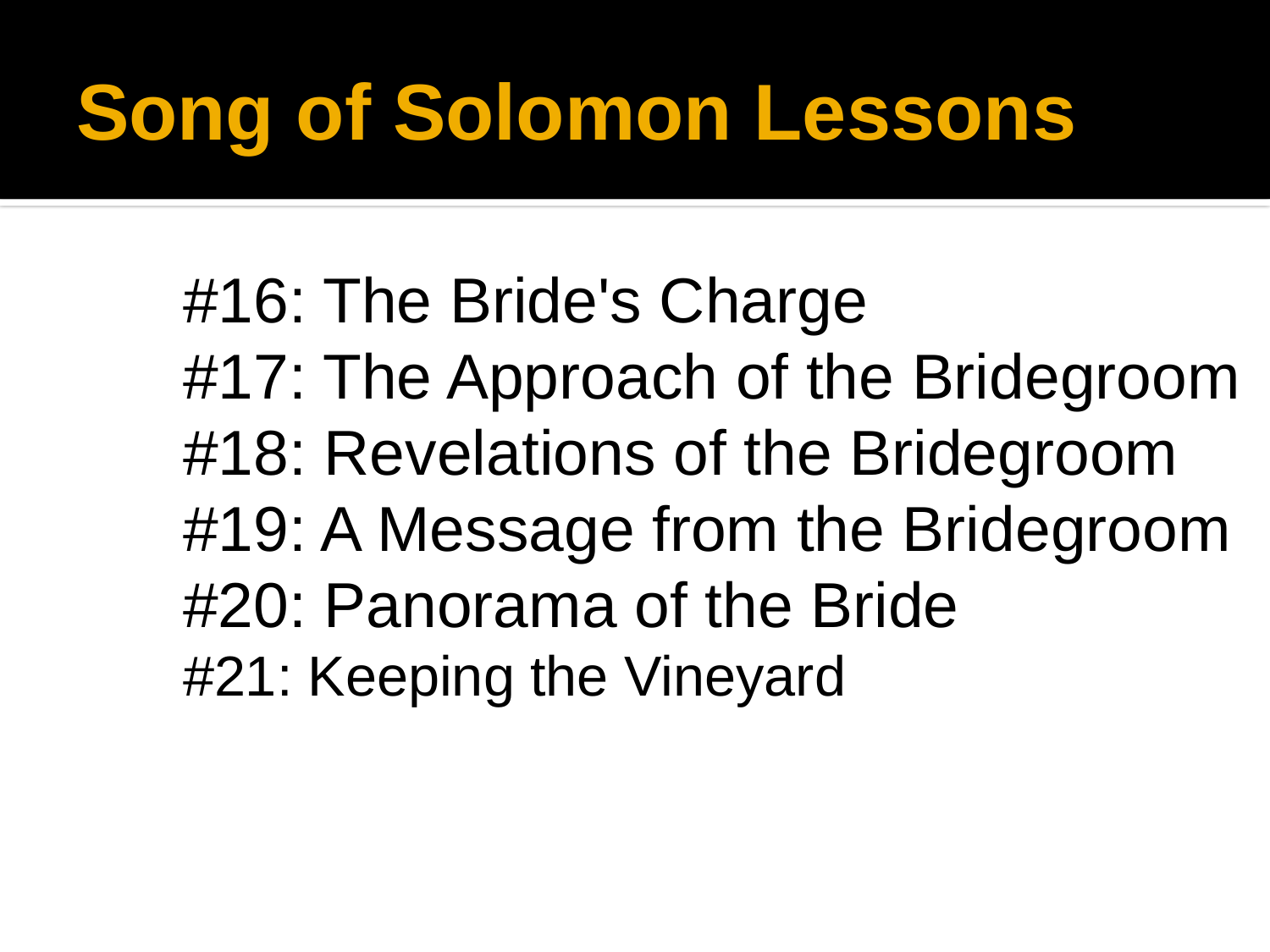

# Song of Solomon Lessons
#16: The Bride's Charge
#17: The Approach of the Bridegroom
#18: Revelations of the Bridegroom
#19: A Message from the Bridegroom
#20: Panorama of the Bride
#21: Keeping the Vineyard